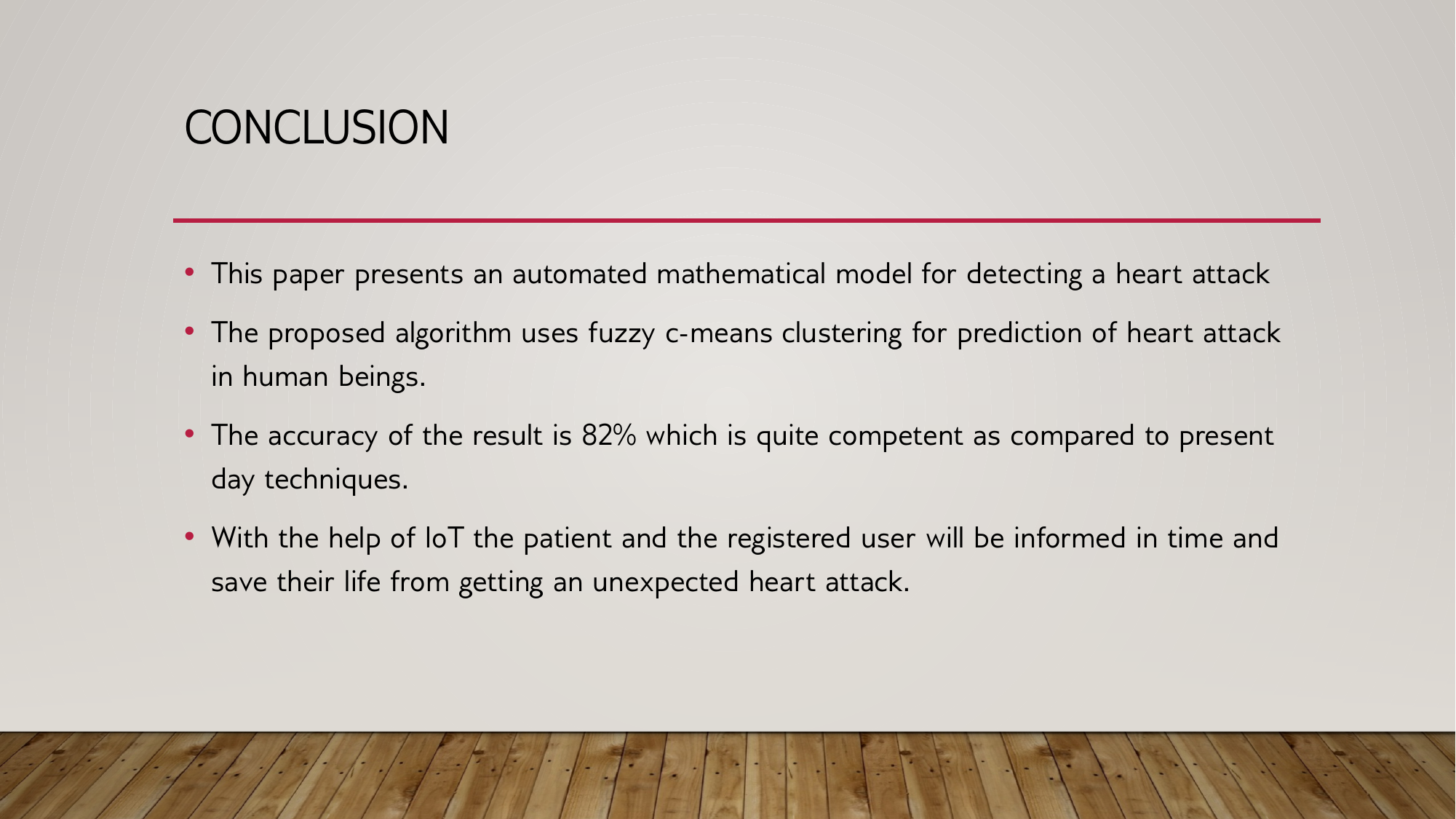

# conclusion
This paper presents an automated mathematical model for detecting a heart attack
The proposed algorithm uses fuzzy c-means clustering for prediction of heart attack in human beings.
The accuracy of the result is 82% which is quite competent as compared to present day techniques.
With the help of IoT the patient and the registered user will be informed in time and save their life from getting an unexpected heart attack.